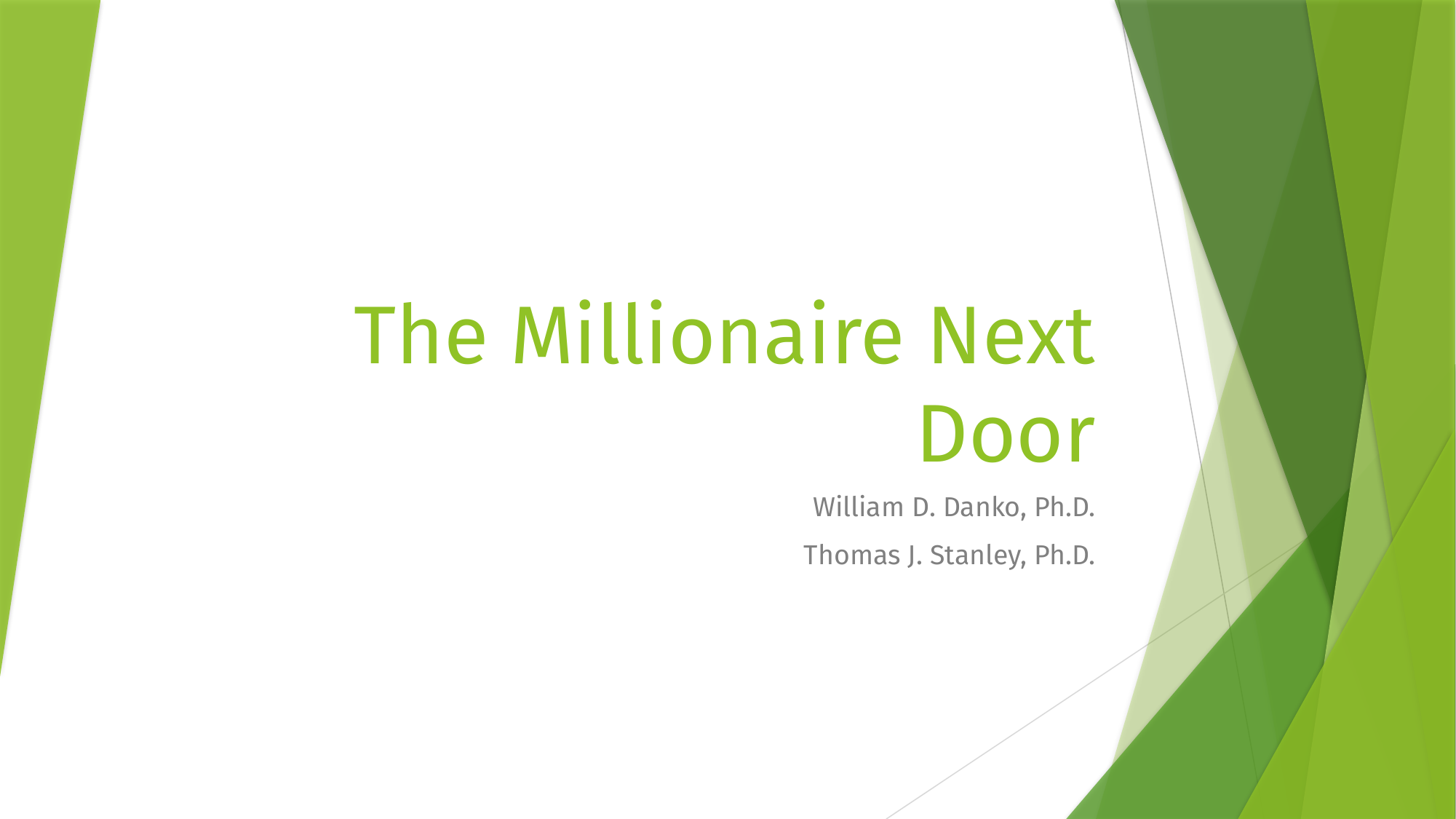

# The Millionaire Next Door
William D. Danko, Ph.D.
Thomas J. Stanley, Ph.D.